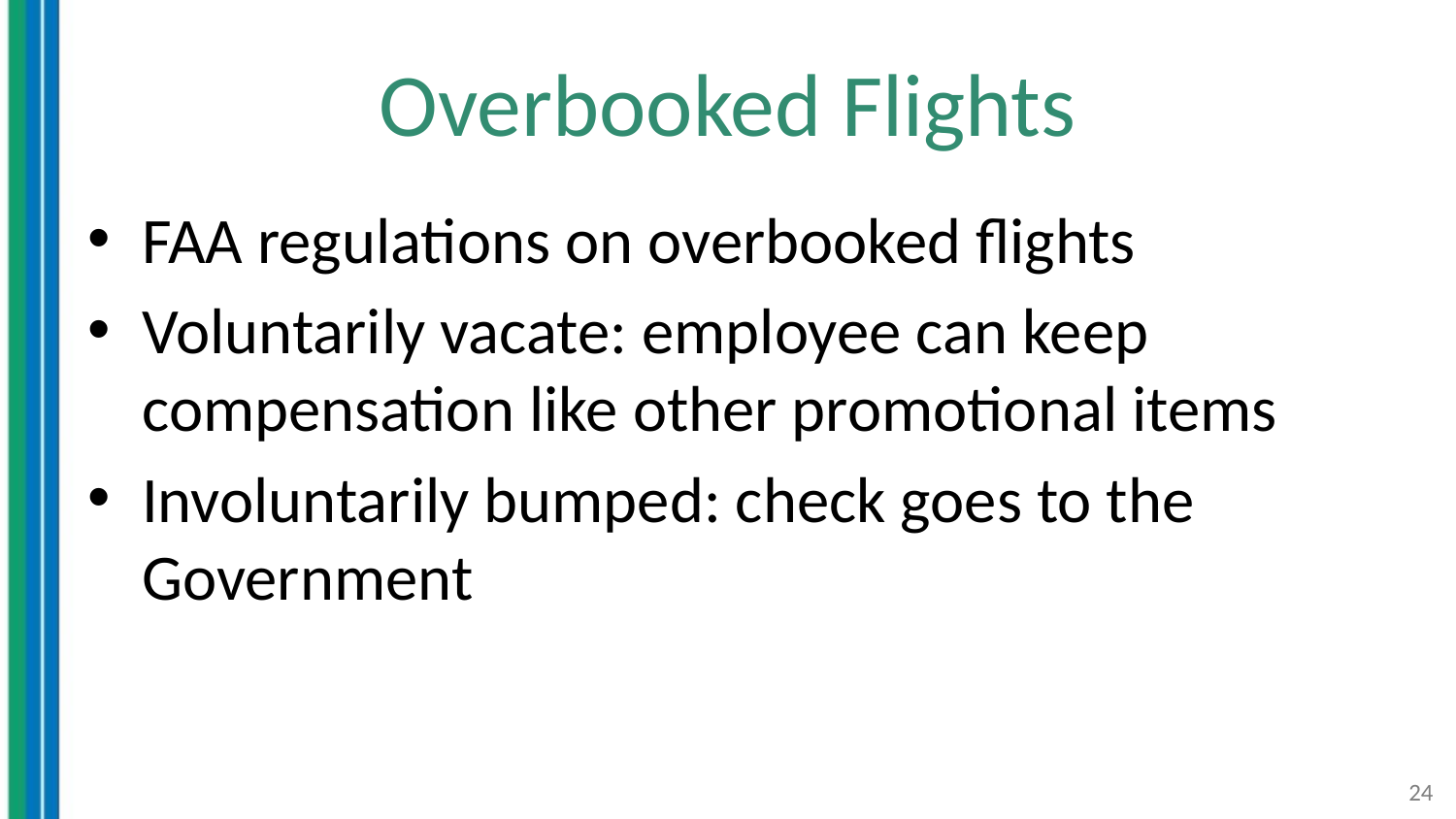

# Overbooked Flights
FAA regulations on overbooked flights
Voluntarily vacate: employee can keep compensation like other promotional items
Involuntarily bumped: check goes to the Government